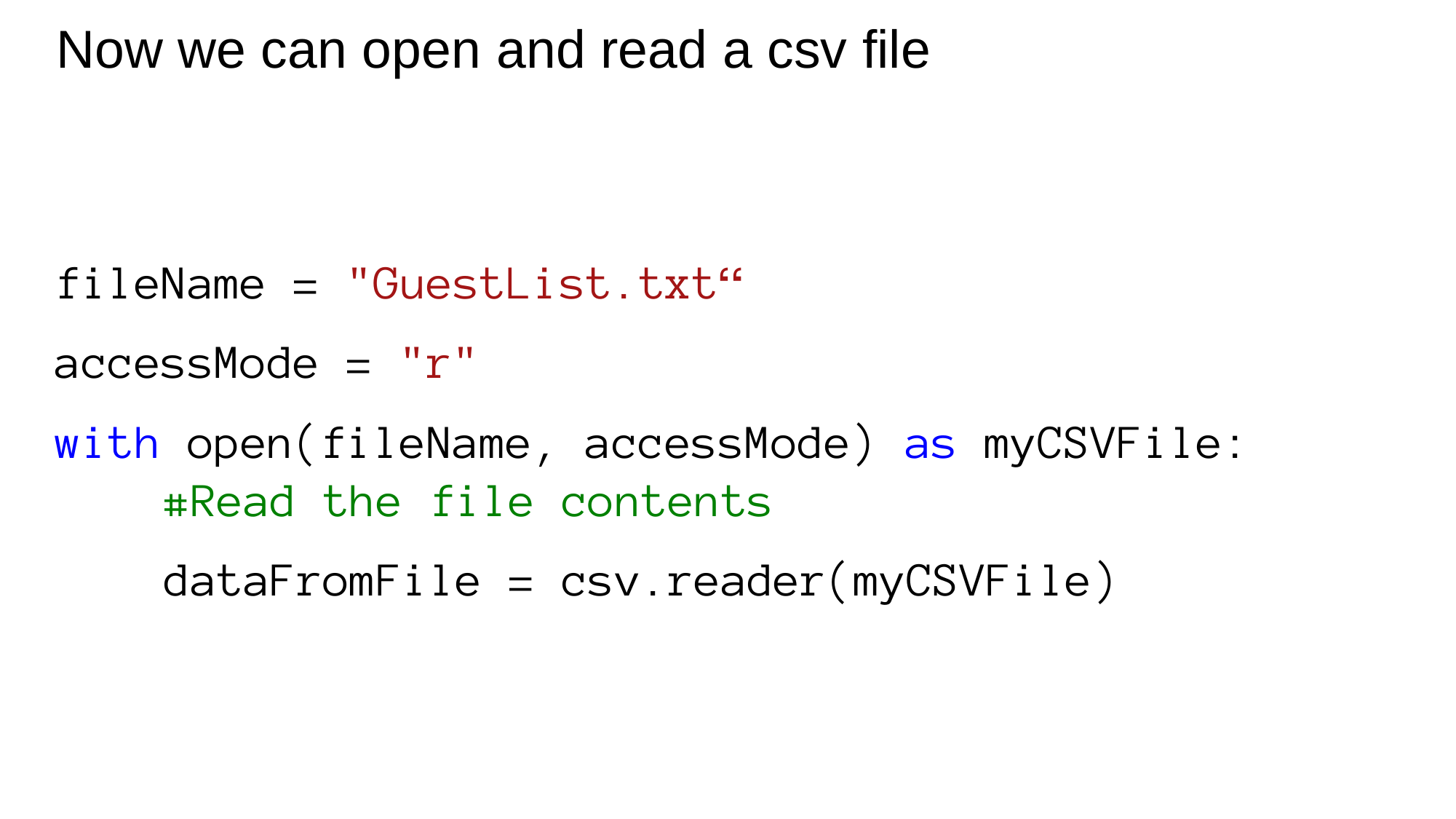

Now we can open and read a csv file

fileName = "GuestList.txt“
accessMode = "r"
with open(fileName, accessMode) as myCSVFile:     	#Read the file contents
	dataFromFile = csv.reader(myCSVFile)